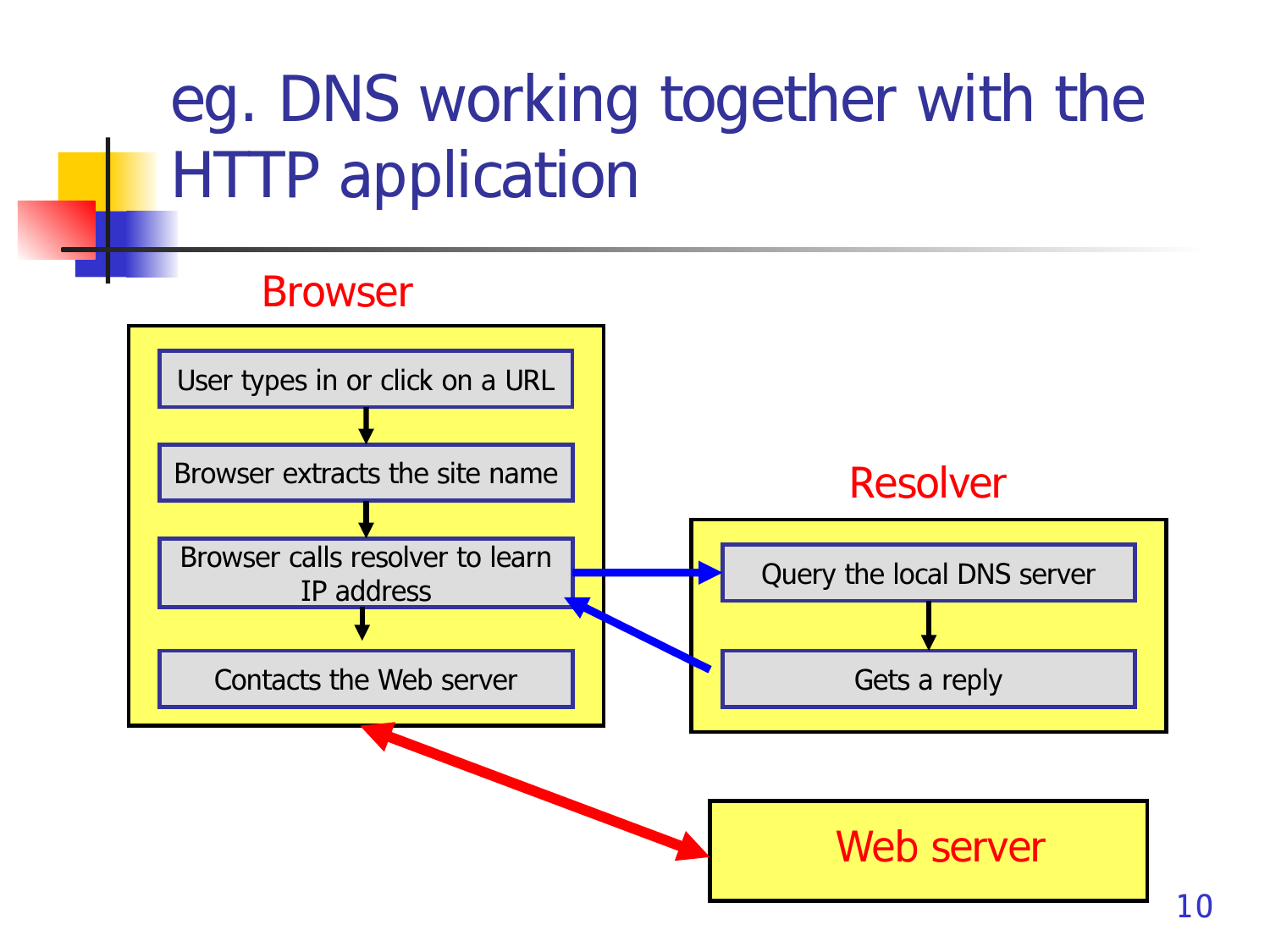

# eg. DNS working together with the HTTP application
Browser

User types in or click on a URL
Browser extracts the site name
Resolver

Browser calls resolver to learn IP address
Query the local DNS server
Contacts the Web server
Gets a reply

Web server
10